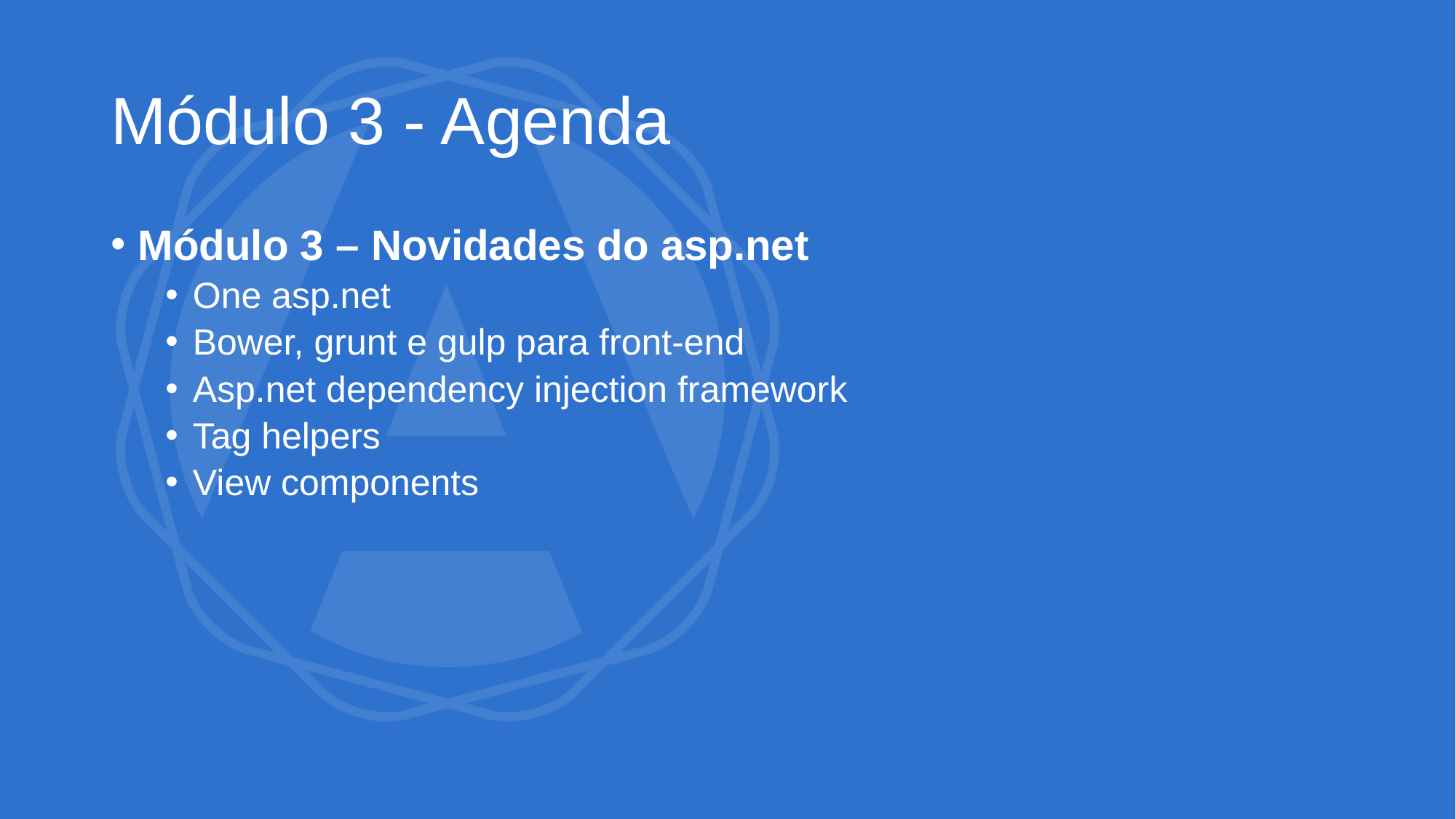

# Módulo 3 - Agenda
Módulo 3 – Novidades do asp.net
One asp.net
Bower, grunt e gulp para front-end
Asp.net dependency injection framework
Tag helpers
View components